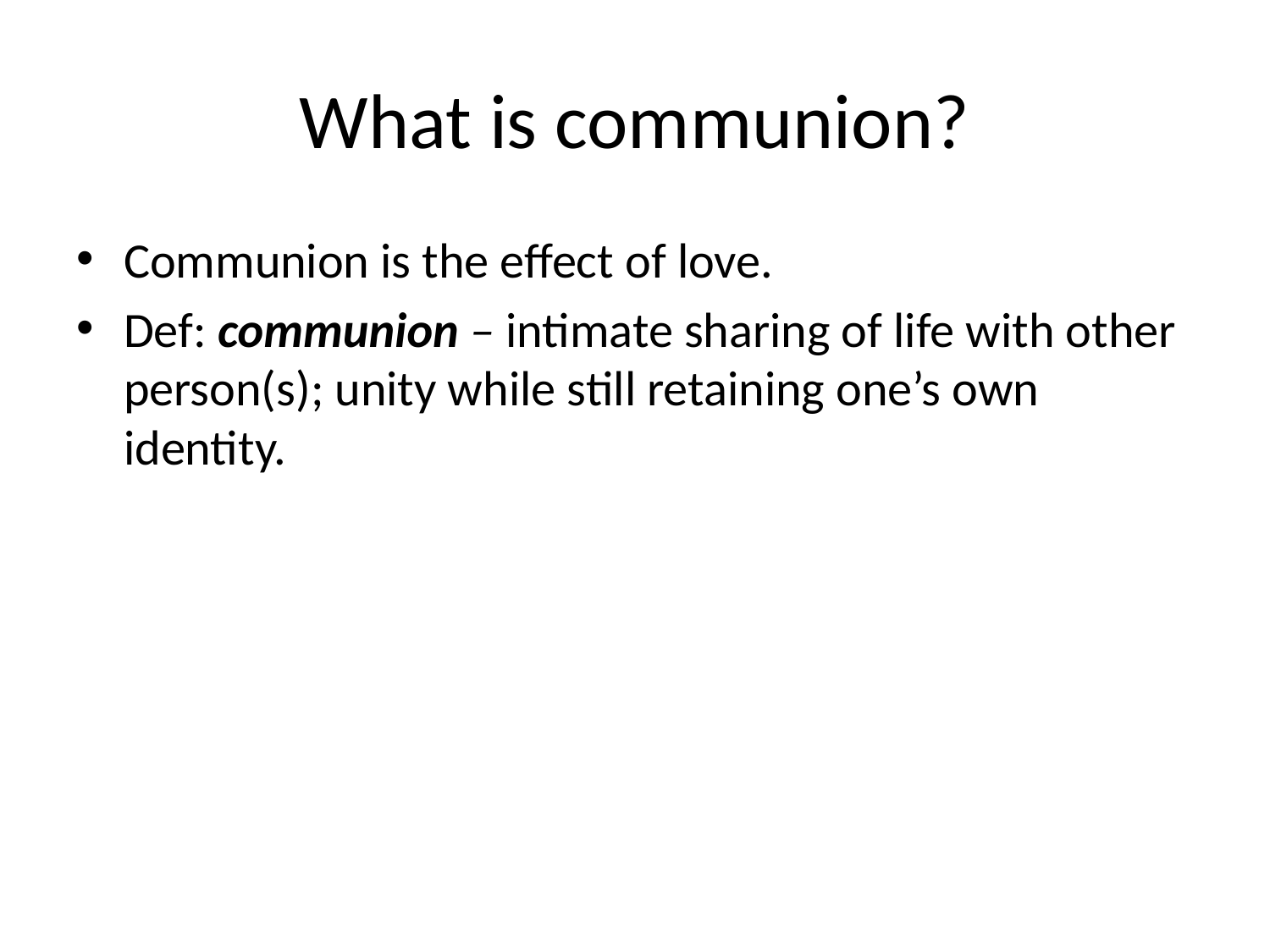

# What is communion?
Communion is the effect of love.
Def: communion – intimate sharing of life with other person(s); unity while still retaining one’s own identity.